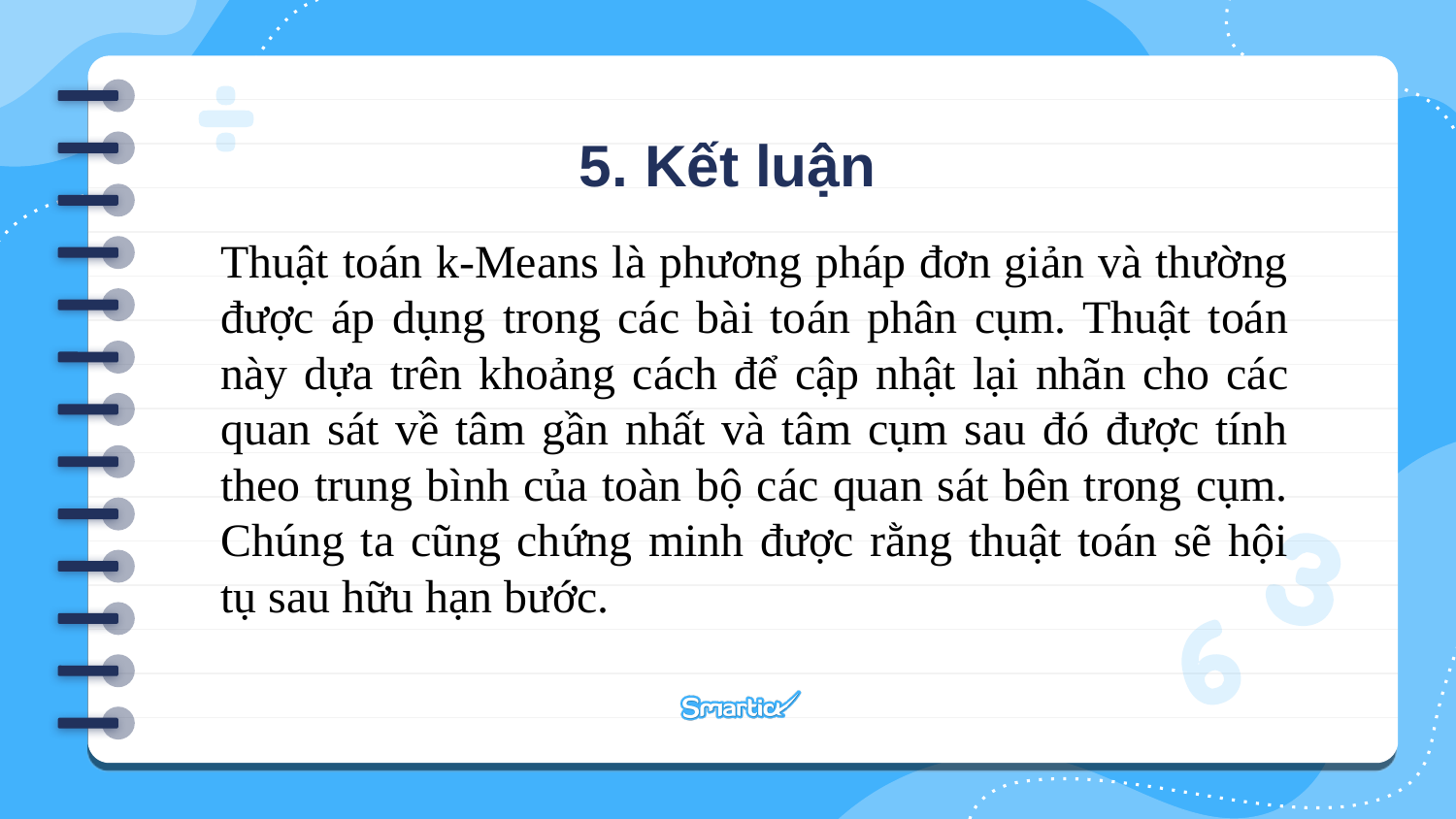

# 5. Kết luận
Thuật toán k-Means là phương pháp đơn giản và thường được áp dụng trong các bài toán phân cụm. Thuật toán này dựa trên khoảng cách để cập nhật lại nhãn cho các quan sát về tâm gần nhất và tâm cụm sau đó được tính theo trung bình của toàn bộ các quan sát bên trong cụm. Chúng ta cũng chứng minh được rằng thuật toán sẽ hội tụ sau hữu hạn bước.